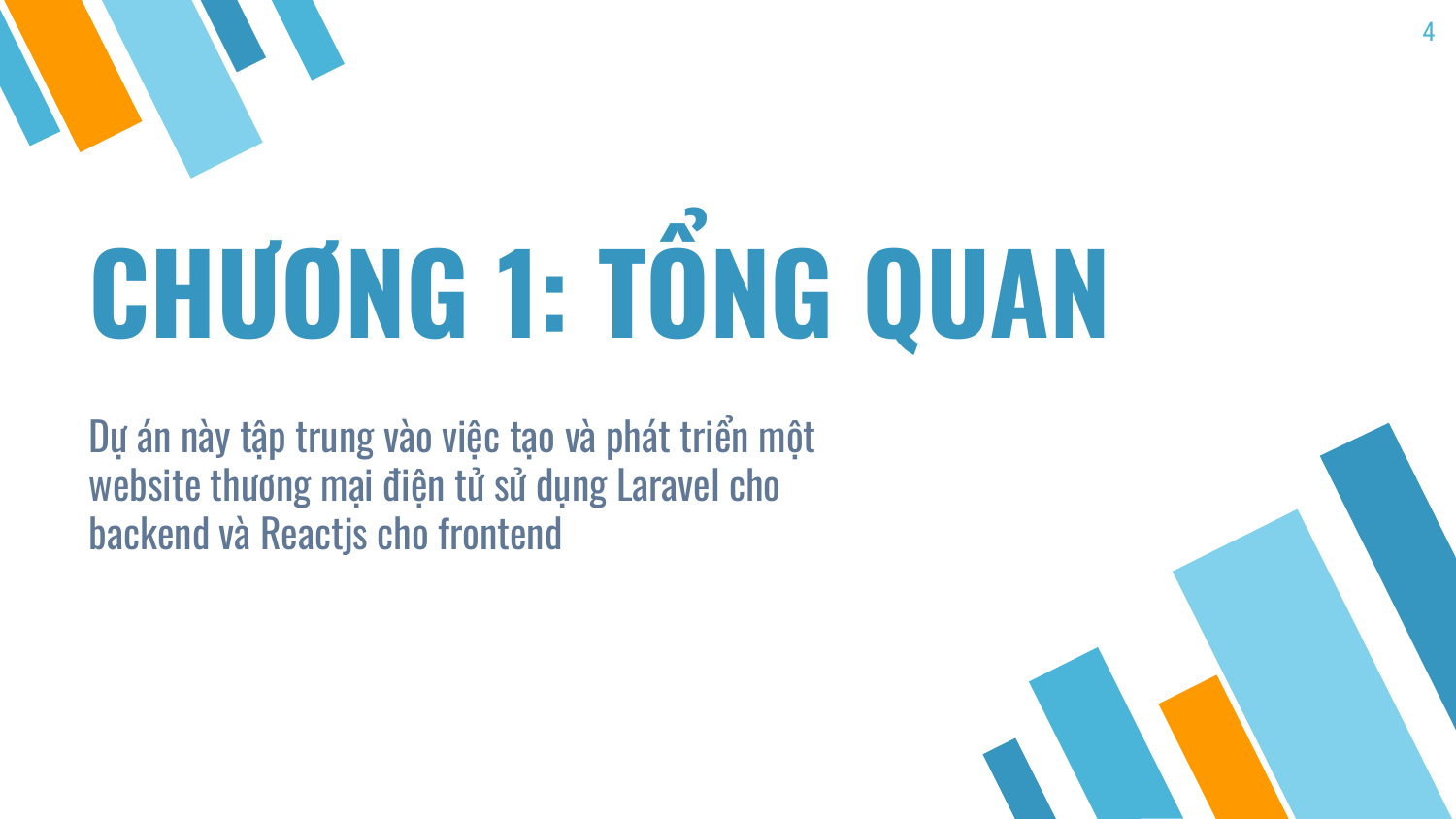

4
CHƯƠNG 1: TỔNG QUAN
Dự án này tập trung vào việc tạo và phát triển một website thương mại điện tử sử dụng Laravel cho backend và Reactjs cho frontend